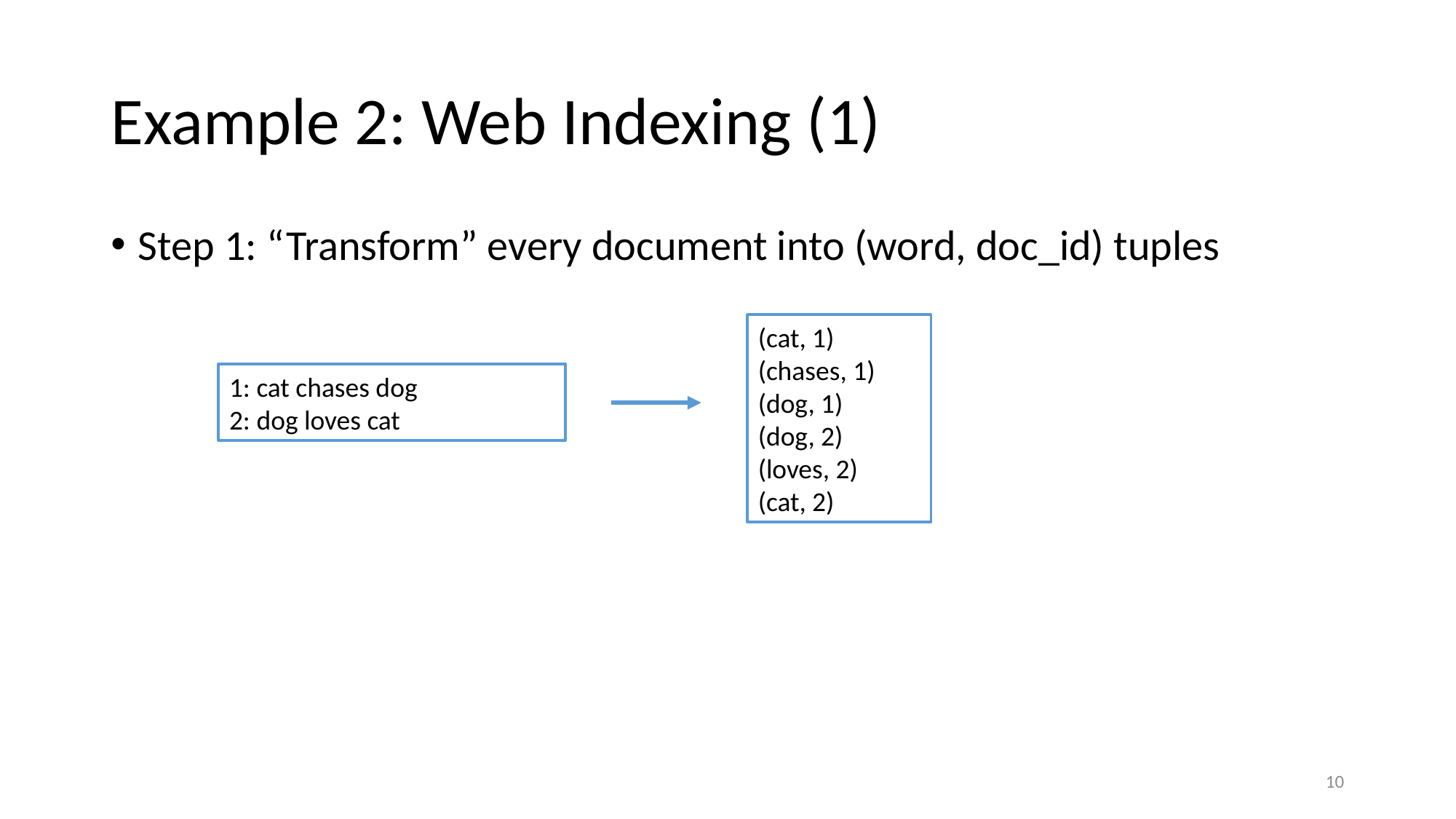

# Example 2: Web Indexing (1)
Step 1: “Transform” every document into (word, doc_id) tuples

(cat, 1)
(chases, 1)
(dog, 1)
(dog, 2)
(loves, 2)
(cat, 2)
1: cat chases dog
2: dog loves cat
10